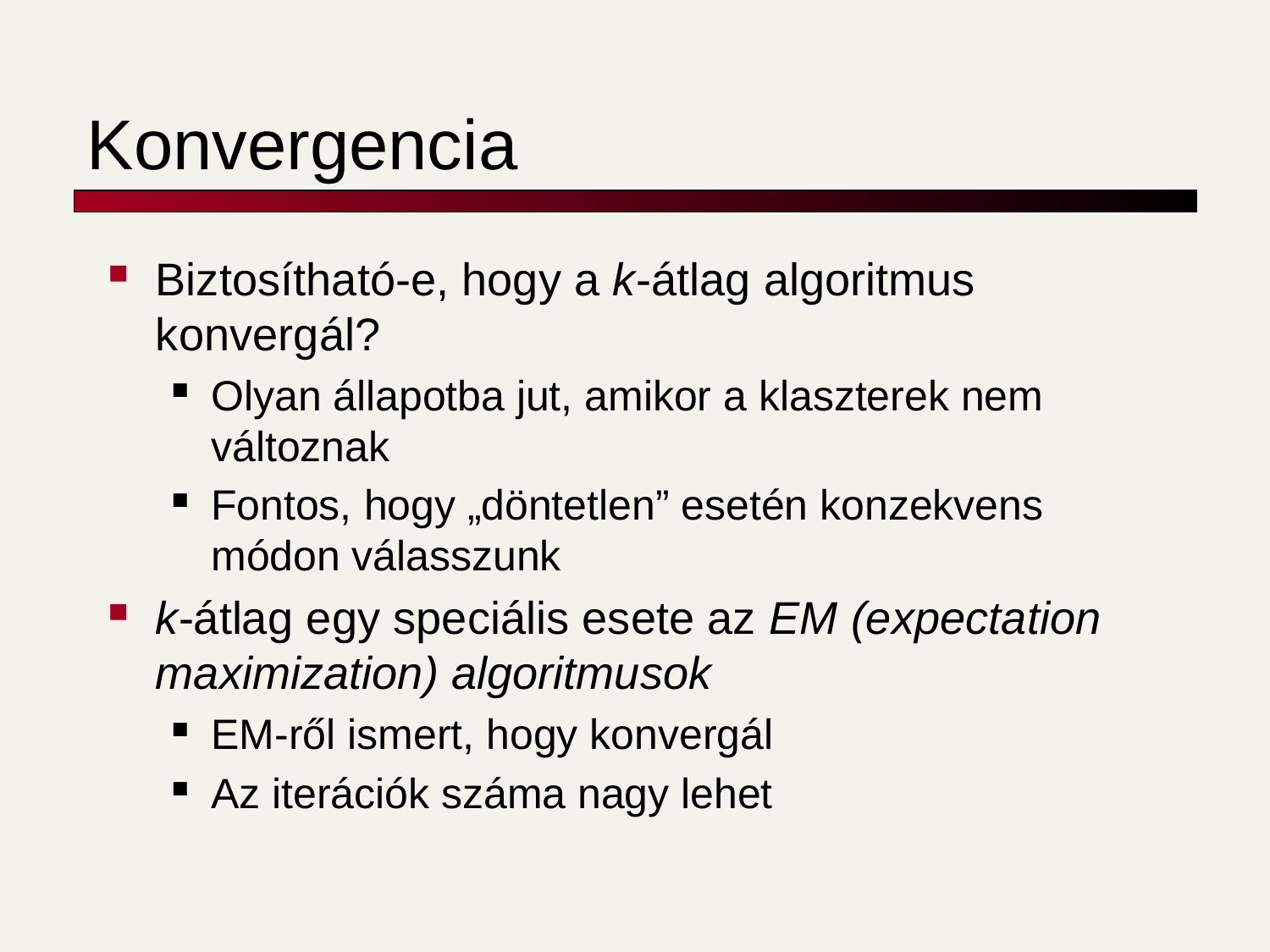

# Konvergencia
Biztosítható-e, hogy a k-átlag algoritmus konvergál?
Olyan állapotba jut, amikor a klaszterek nem változnak
Fontos, hogy „döntetlen” esetén konzekvens módon válasszunk
k-átlag egy speciális esete az EM (expectation maximization) algoritmusok
EM-ről ismert, hogy konvergál
Az iterációk száma nagy lehet